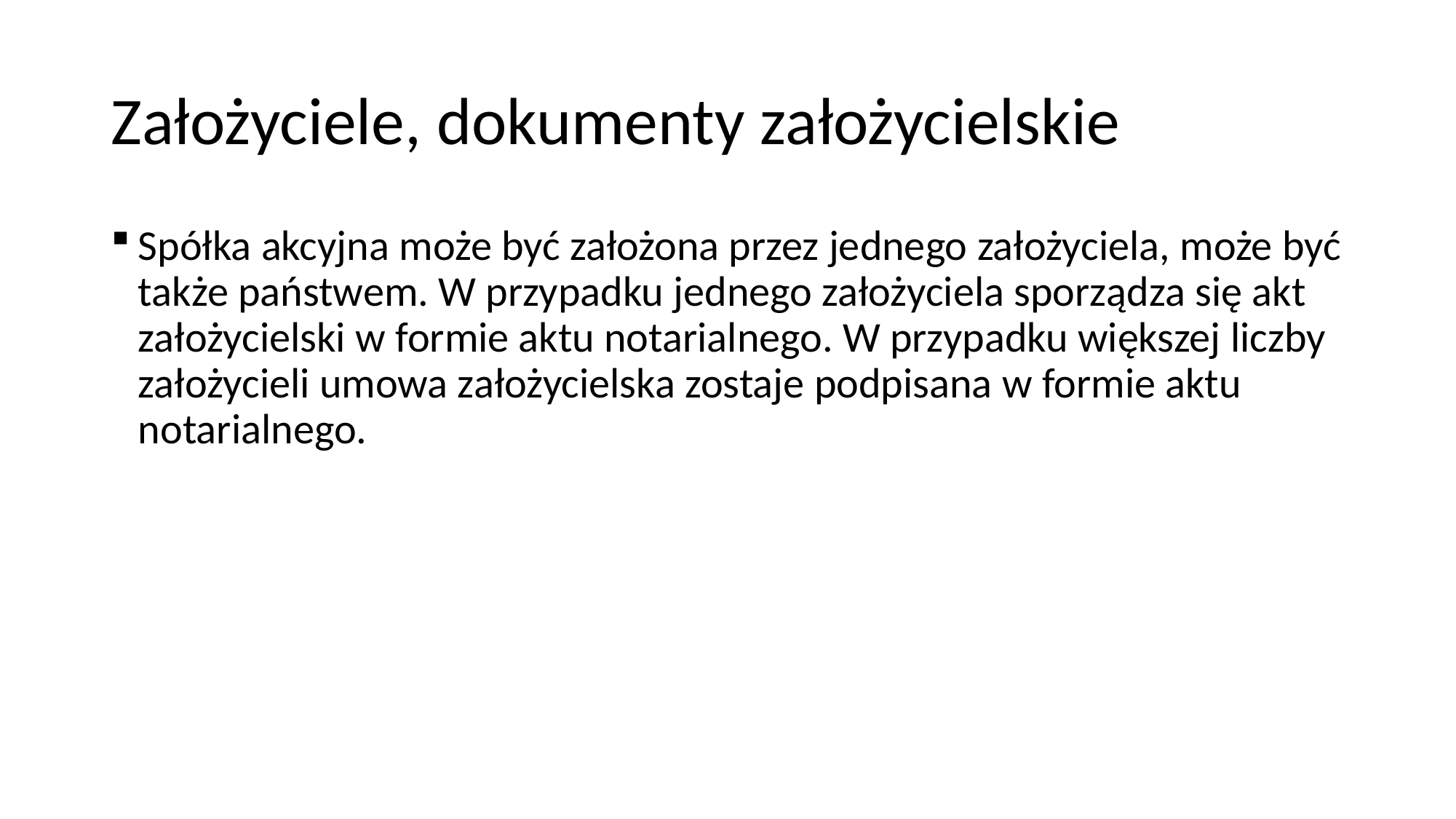

# Założyciele, dokumenty założycielskie
Spółka akcyjna może być założona przez jednego założyciela, może być także państwem. W przypadku jednego założyciela sporządza się akt założycielski w formie aktu notarialnego. W przypadku większej liczby założycieli umowa założycielska zostaje podpisana w formie aktu notarialnego.